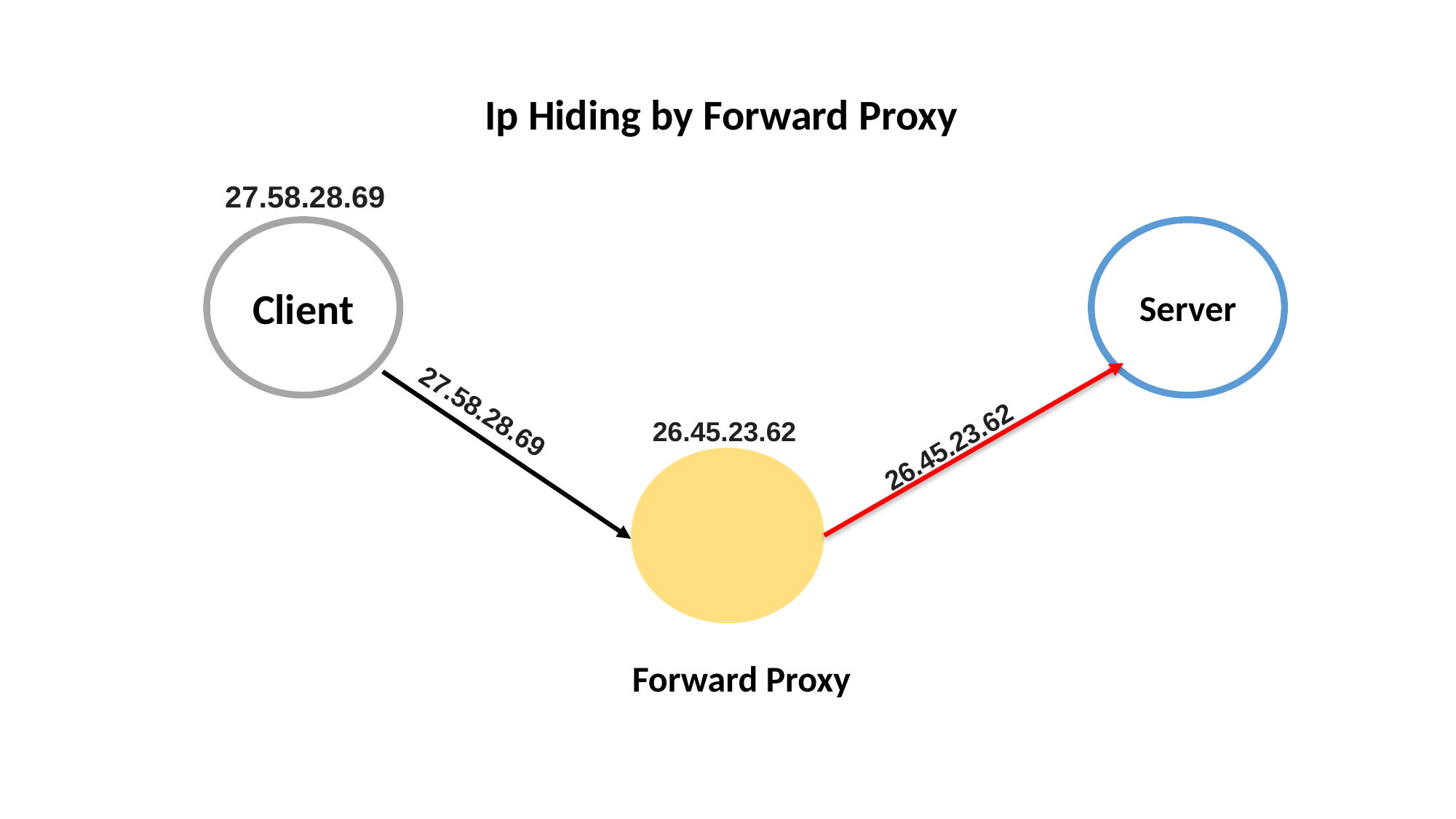

Ip Hiding by Forward Proxy
27.58.28.69
Client

Server

27.58.28.69
26.45.23.62
26.45.23.62

Forward Proxy